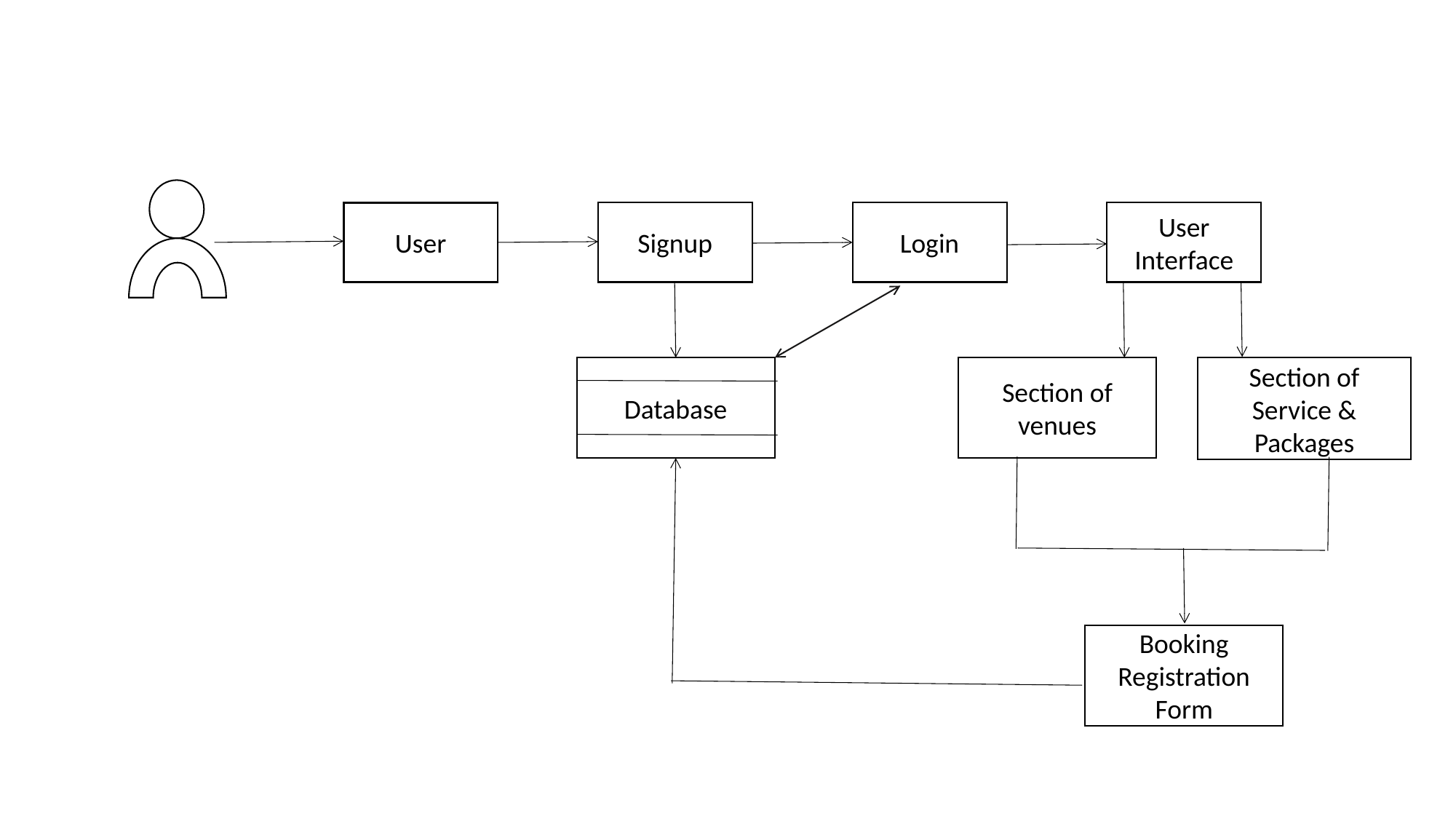

User
Signup
Login
User Interface

Database
Section of venues
Section of Service & Packages
Booking Registration Form